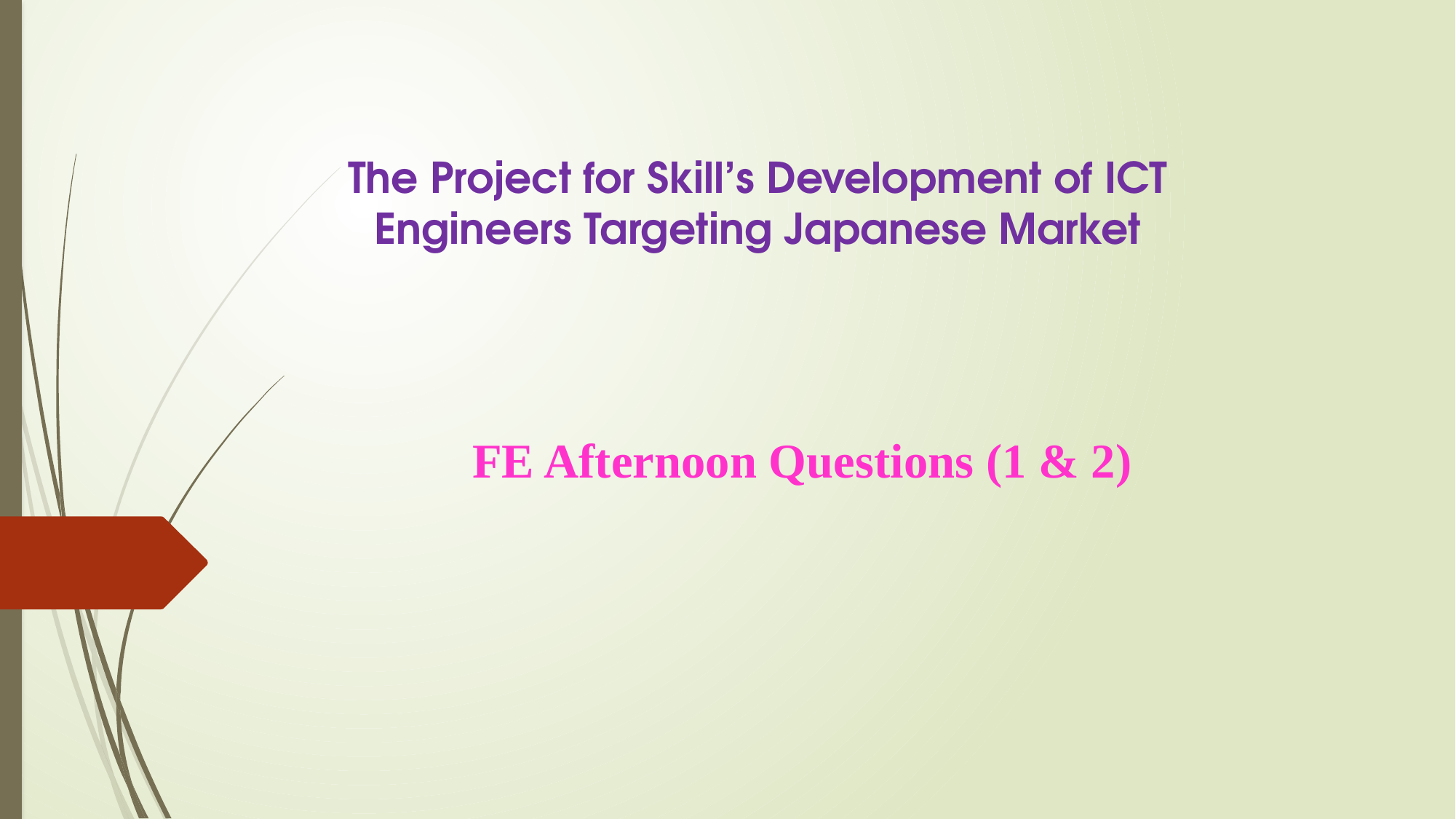

The Project for Skill’s Development of ICT Engineers Targeting Japanese Market
#
FE Afternoon Questions (1 & 2)